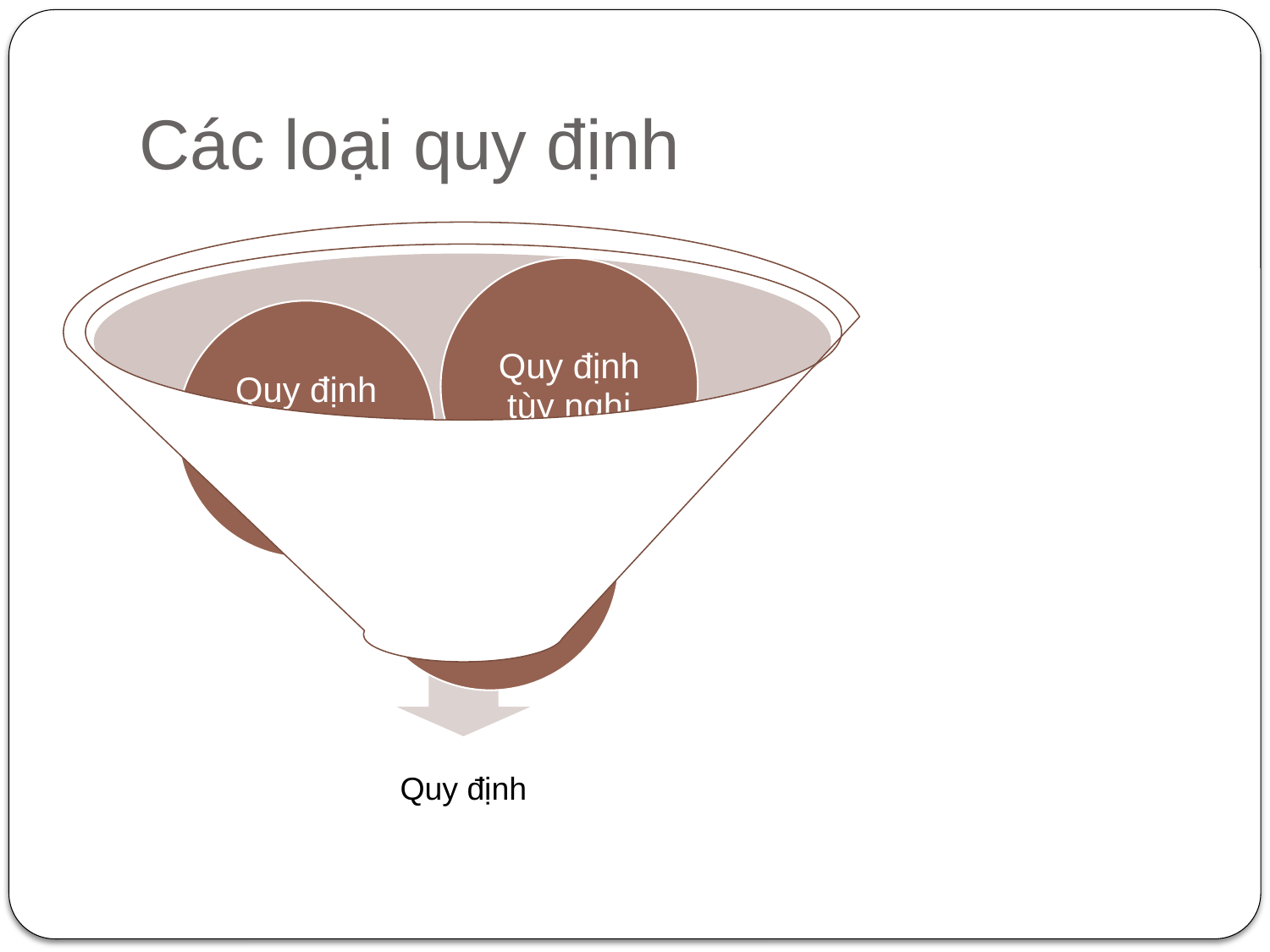

# Các loại quy định
Quy định tùy nghi
Quy định mệnh lệnh
Quy định giao quyền
Quy định